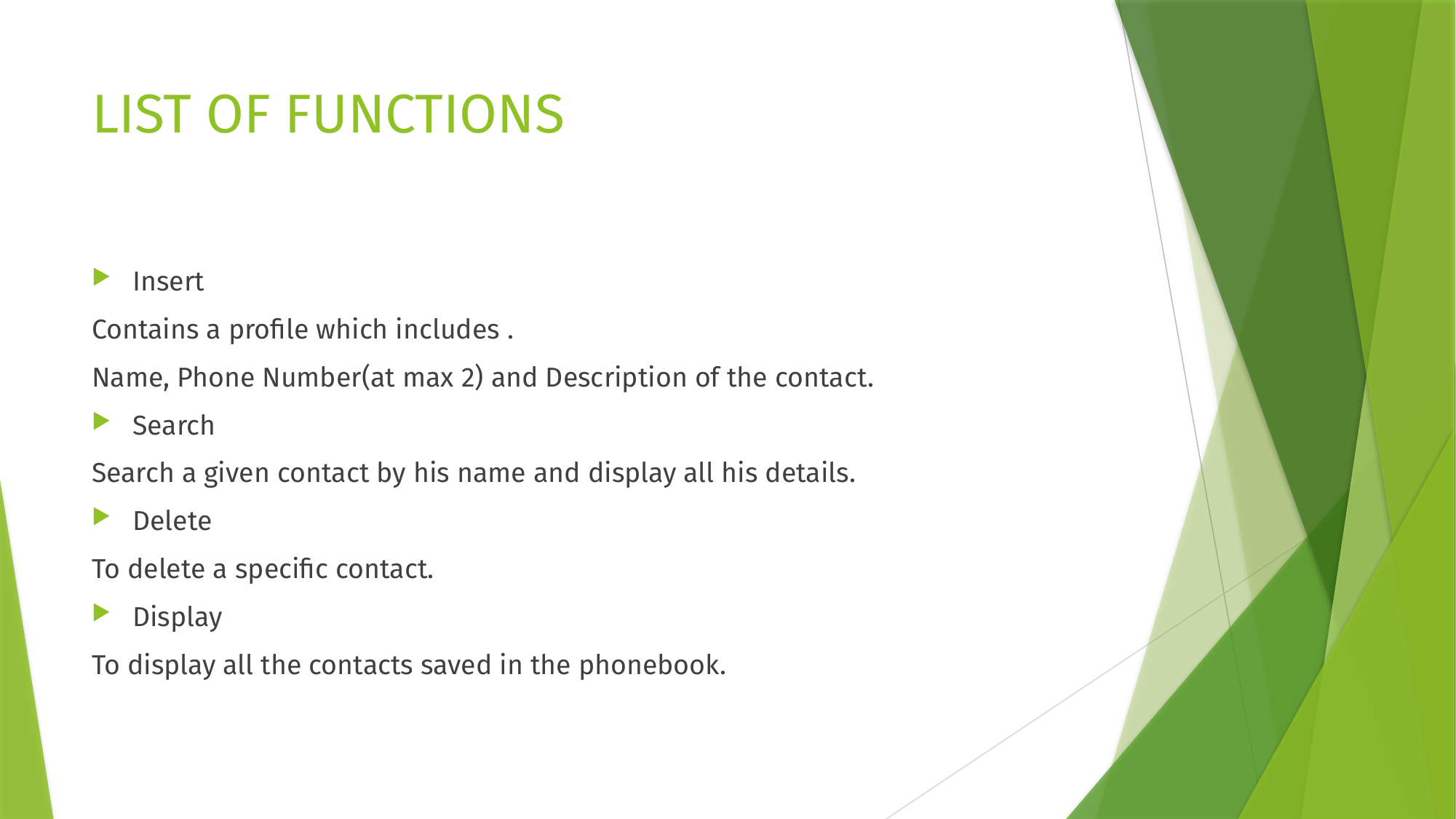

# LIST OF FUNCTIONS
Insert
Contains a profile which includes .
Name, Phone Number(at max 2) and Description of the contact.
Search
Search a given contact by his name and display all his details.
Delete
To delete a specific contact.
Display
To display all the contacts saved in the phonebook.